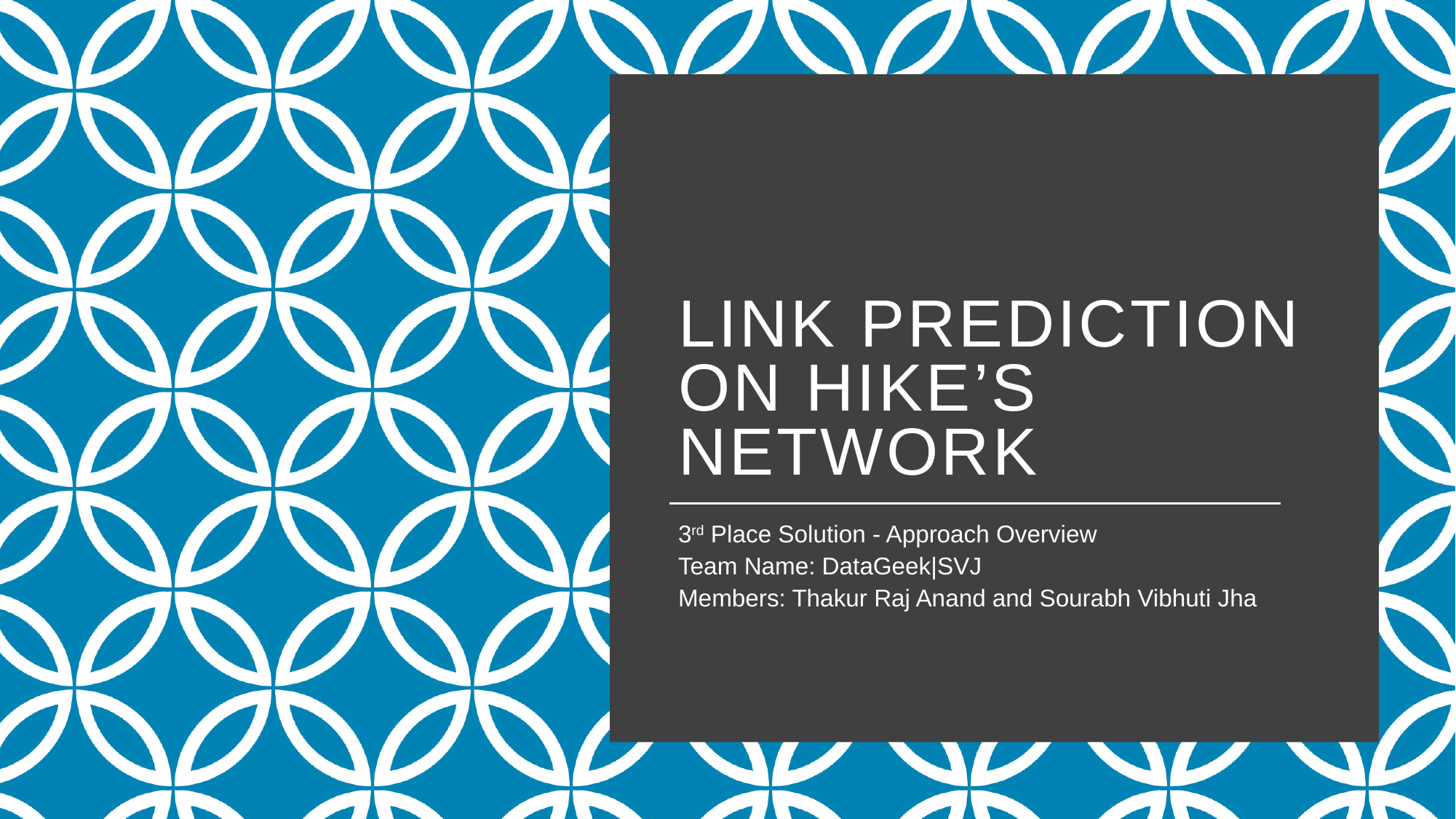

# Link Prediction on Hike’s Network
3rd Place Solution - Approach Overview
Team Name: DataGeek|SVJ
Members: Thakur Raj Anand and Sourabh Vibhuti Jha